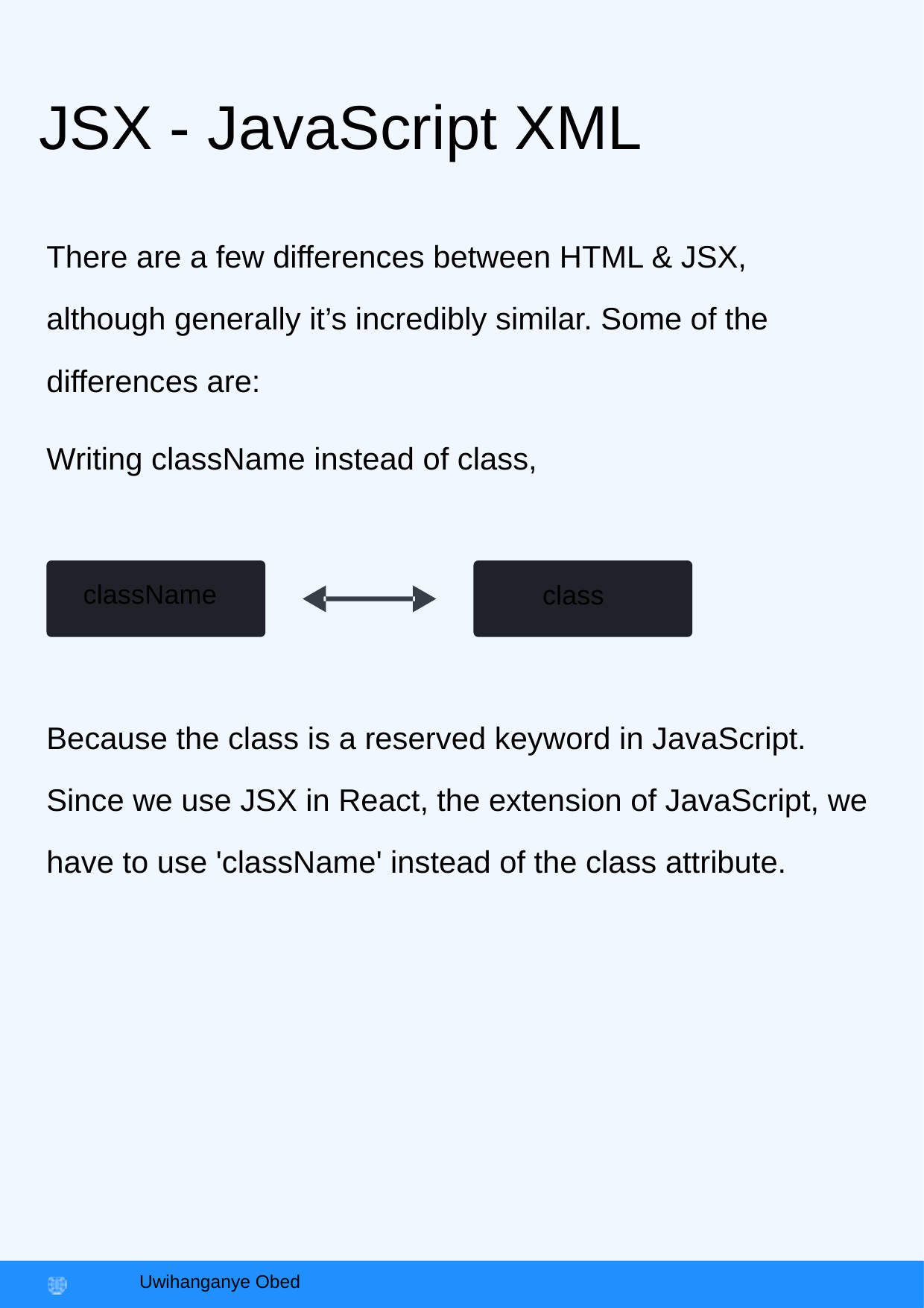

JSX - JavaScript XML
There are a few differences between HTML & JSX, although generally it’s incredibly similar. Some of the differences are:
Writing className instead of class,

className
class

Because the class is a reserved keyword in JavaScript. Since we use JSX in React, the extension of JavaScript, we have to use 'className' instead of the class attribute.

https:
jsmastery.pro
JavaScript Mastery
Uwihanganye Obed

//